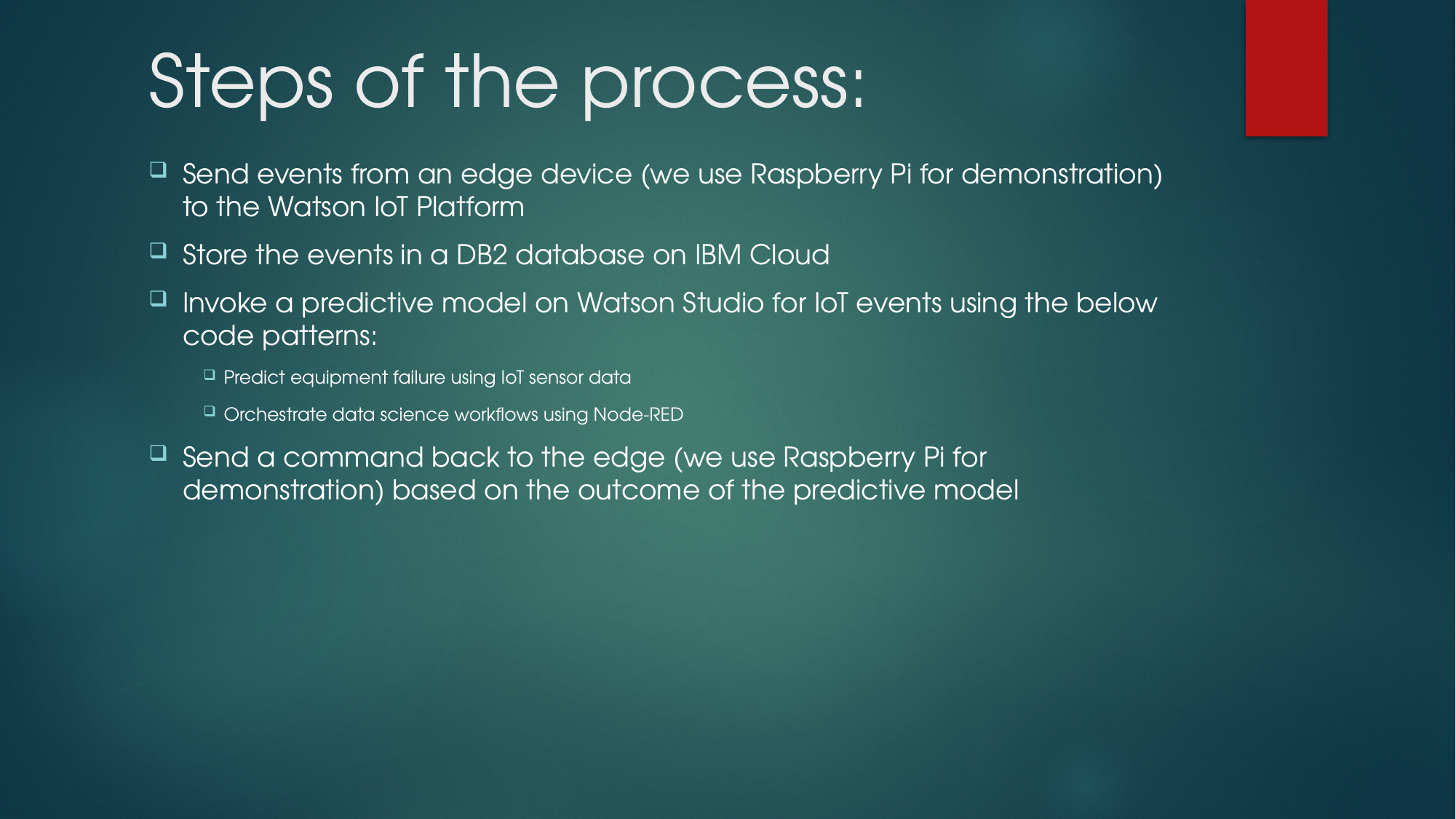

# Steps of the process:
Send events from an edge device (we use Raspberry Pi for demonstration) to the Watson IoT Platform
Store the events in a DB2 database on IBM Cloud
Invoke a predictive model on Watson Studio for IoT events using the below code patterns:
Predict equipment failure using IoT sensor data
Orchestrate data science workflows using Node-RED
Send a command back to the edge (we use Raspberry Pi for demonstration) based on the outcome of the predictive model